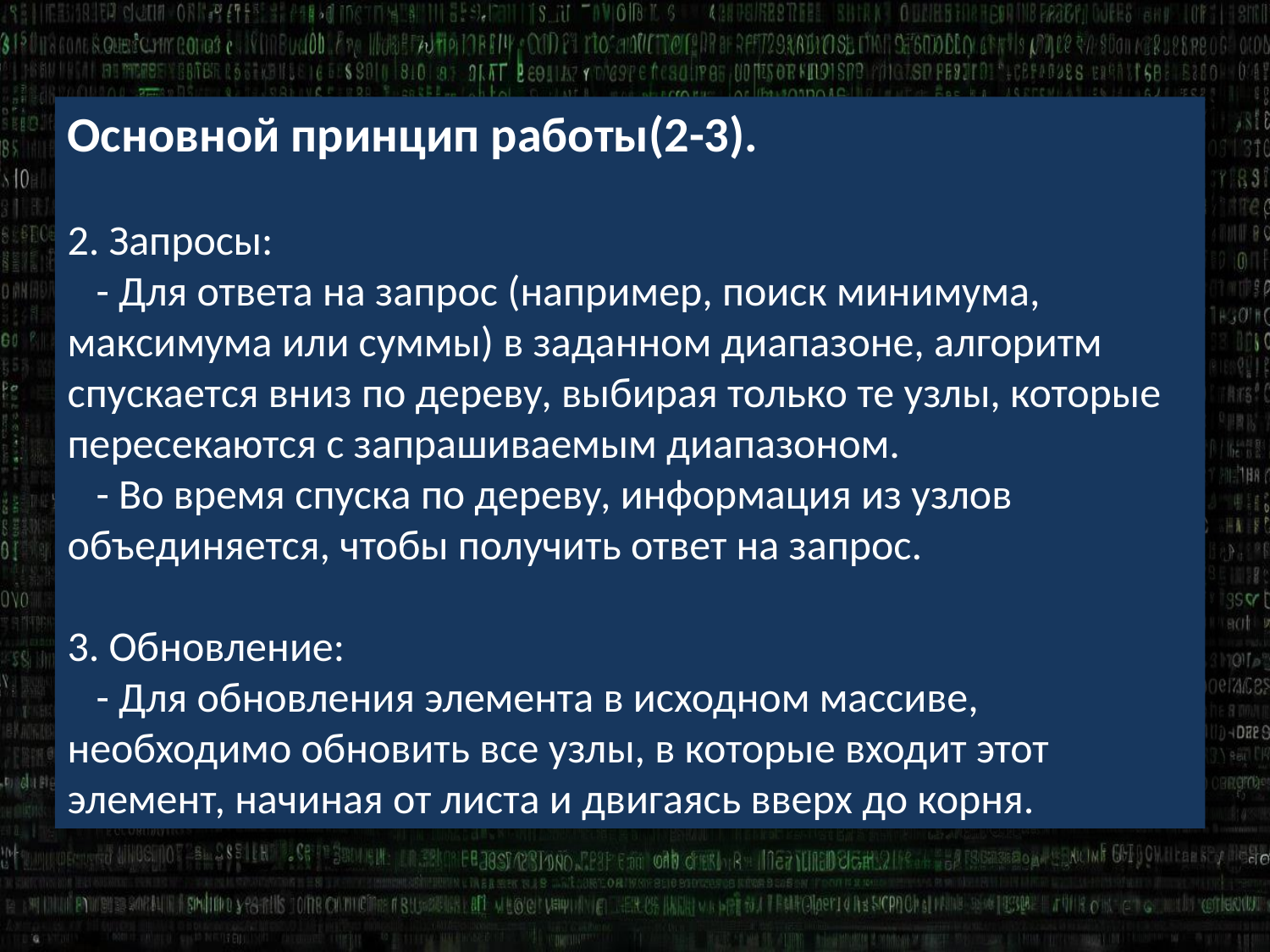

Основной принцип работы(2-3).

2. Запросы:
   - Для ответа на запрос (например, поиск минимума, максимума или суммы) в заданном диапазоне, алгоритм спускается вниз по дереву, выбирая только те узлы, которые пересекаются с запрашиваемым диапазоном.
   - Во время спуска по дереву, информация из узлов объединяется, чтобы получить ответ на запрос.

3. Обновление:
   - Для обновления элемента в исходном массиве, необходимо обновить все узлы, в которые входит этот элемент, начиная от листа и двигаясь вверх до корня.